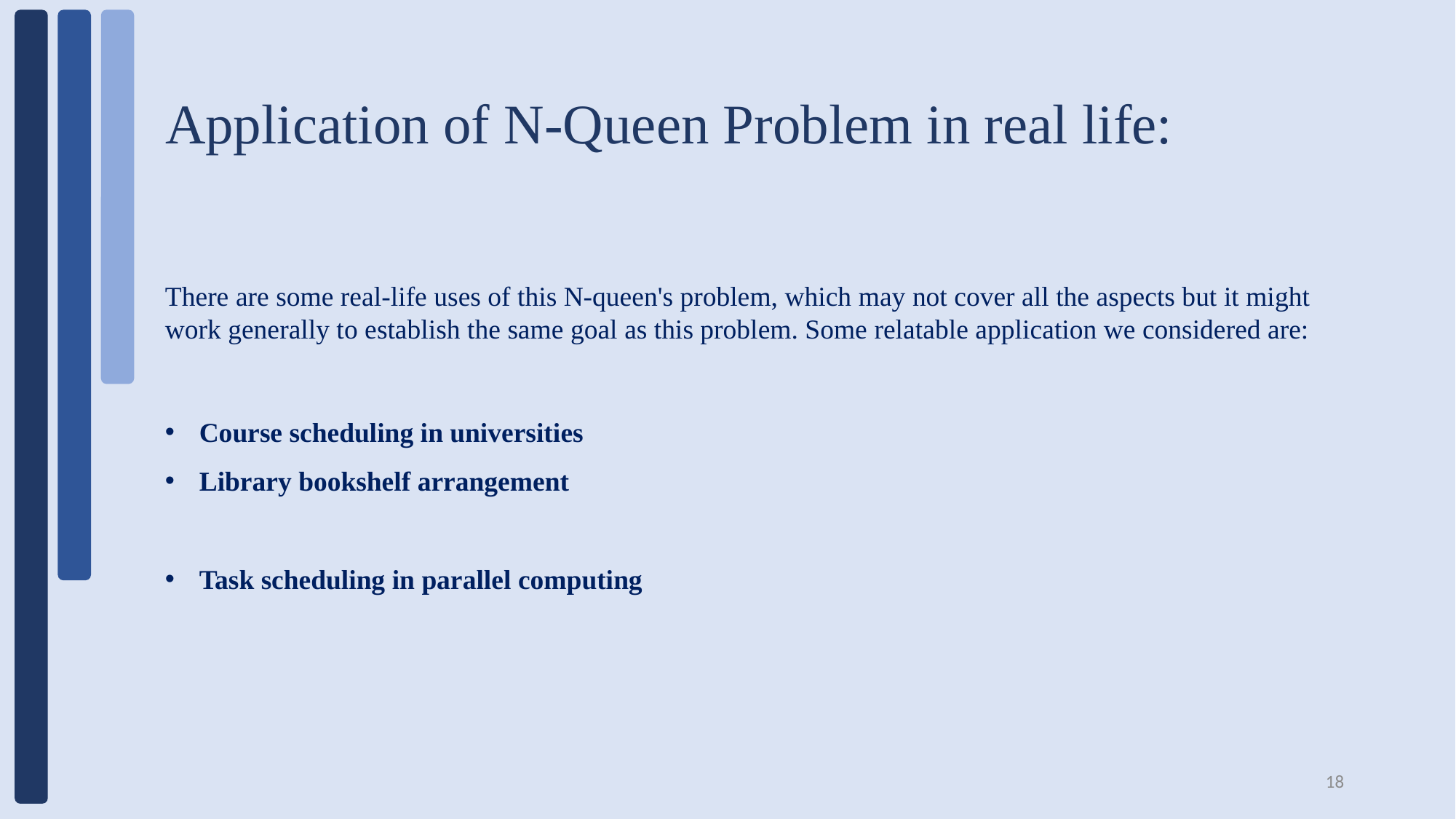

# Application of N-Queen Problem in real life:
There are some real-life uses of this N-queen's problem, which may not cover all the aspects but it might work generally to establish the same goal as this problem. Some relatable application we considered are:
Course scheduling in universities
Library bookshelf arrangement
Task scheduling in parallel computing

18